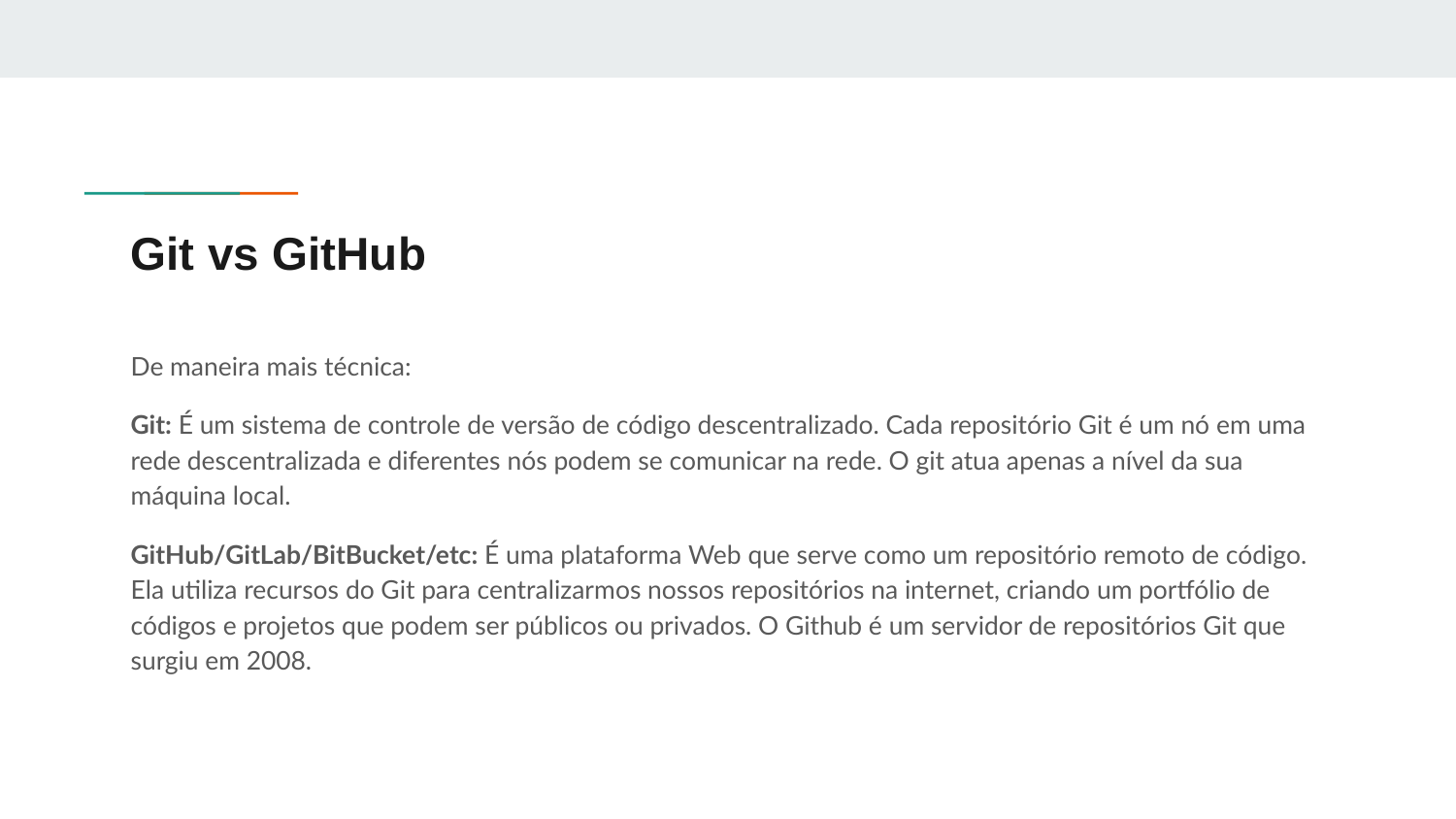

# Git vs GitHub
De maneira mais técnica:
Git: É um sistema de controle de versão de código descentralizado. Cada repositório Git é um nó em uma rede descentralizada e diferentes nós podem se comunicar na rede. O git atua apenas a nível da sua máquina local.
GitHub/GitLab/BitBucket/etc: É uma plataforma Web que serve como um repositório remoto de código. Ela utiliza recursos do Git para centralizarmos nossos repositórios na internet, criando um portfólio de códigos e projetos que podem ser públicos ou privados. O Github é um servidor de repositórios Git que surgiu em 2008.